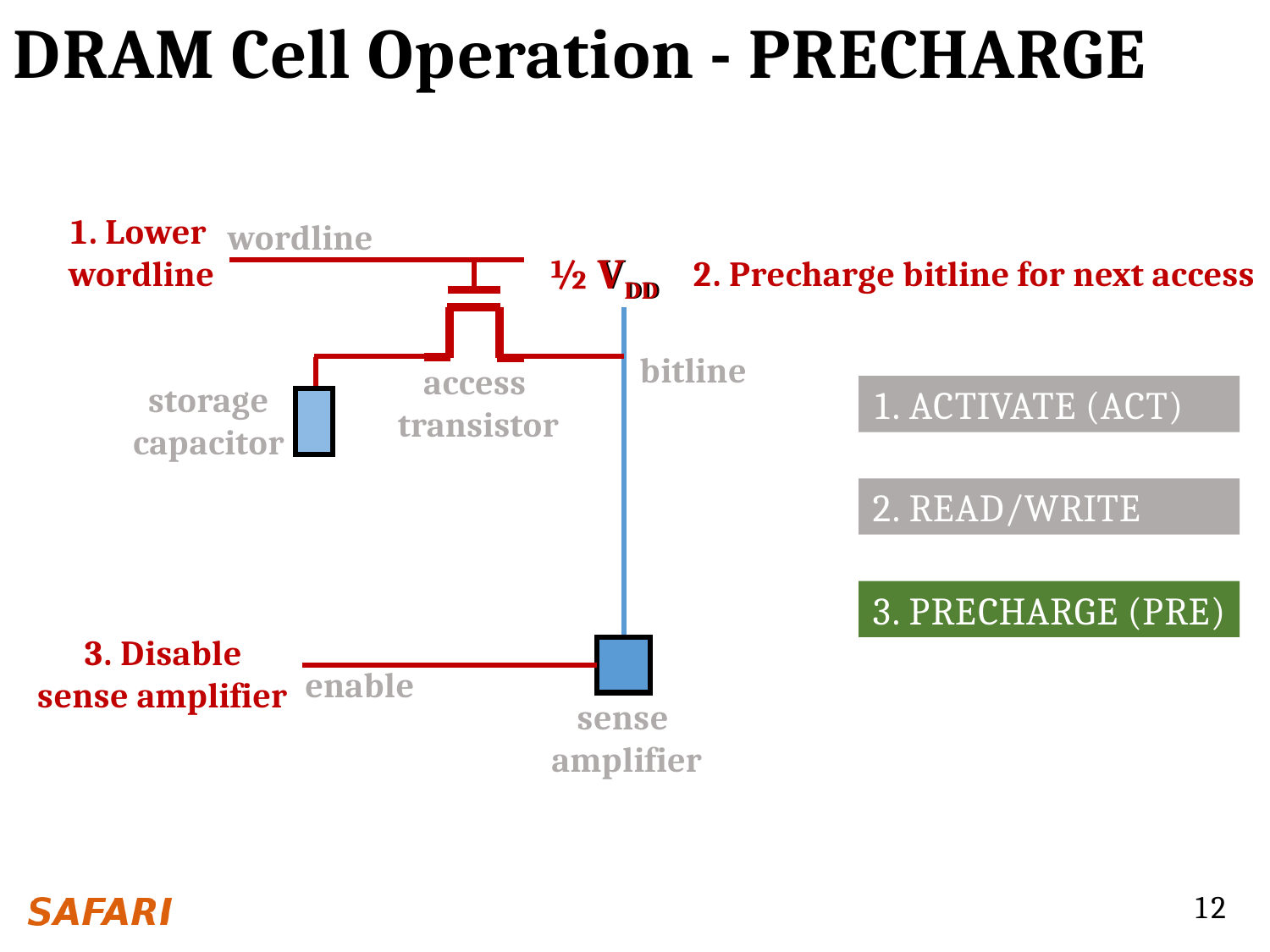

# DRAM Cell Operation - PRECHARGE
1. Lower
wordline
wordline
½ VDD
VDD
2. Precharge bitline for next access
bitline
access
transistor
storage
capacitor
1. ACTIVATE (ACT)

2. READ/WRITE
3. PRECHARGE (PRE)
3. Disable
sense amplifier

enable
sense
amplifier
12